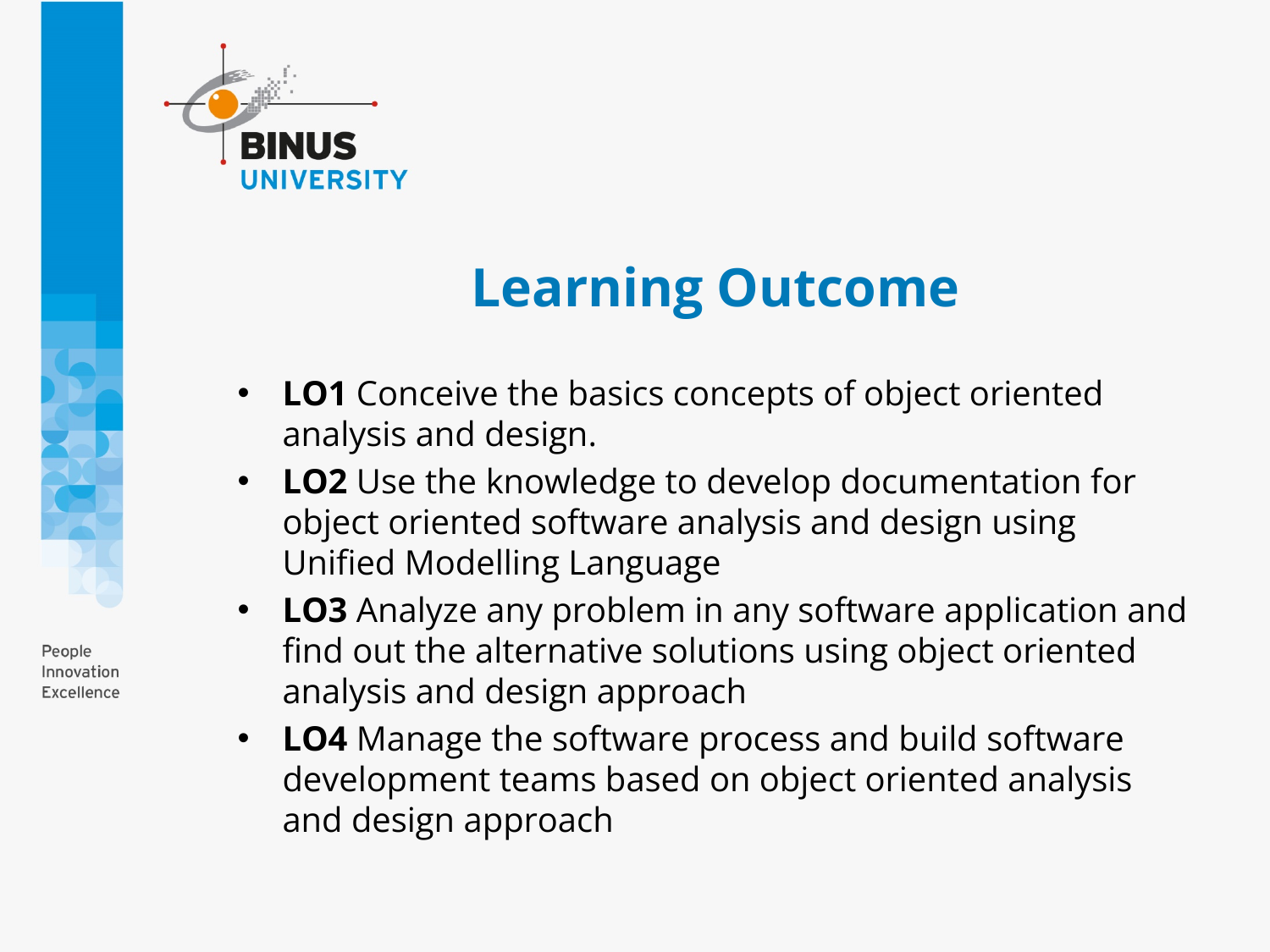

# Learning Outcome
LO1 Conceive the basics concepts of object oriented analysis and design.
LO2 Use the knowledge to develop documentation for object oriented software analysis and design using Unified Modelling Language
LO3 Analyze any problem in any software application and find out the alternative solutions using object oriented analysis and design approach
LO4 Manage the software process and build software development teams based on object oriented analysis and design approach